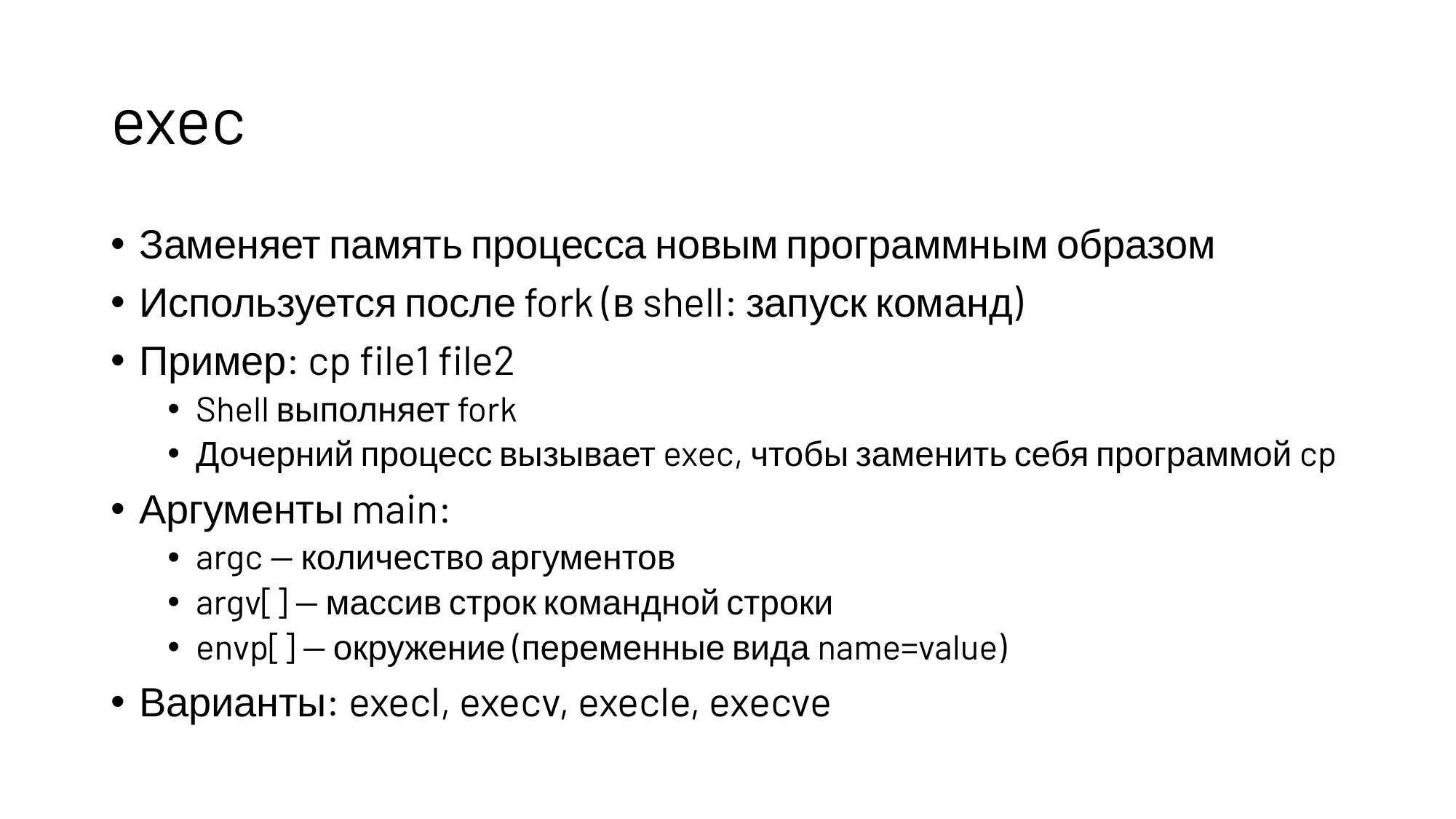

# exec
Заменяет память процесса новым программным образом
Используется после fork (в shell: запуск команд)
Пример: cp file1 file2
Shell выполняет fork
Дочерний процесс вызывает exec, чтобы заменить себя программой cp
Аргументы main:
argc — количество аргументов
argv[] — массив строк командной строки
envp[] — окружение (переменные вида name=value)
Варианты: execl, execv, execle, execve